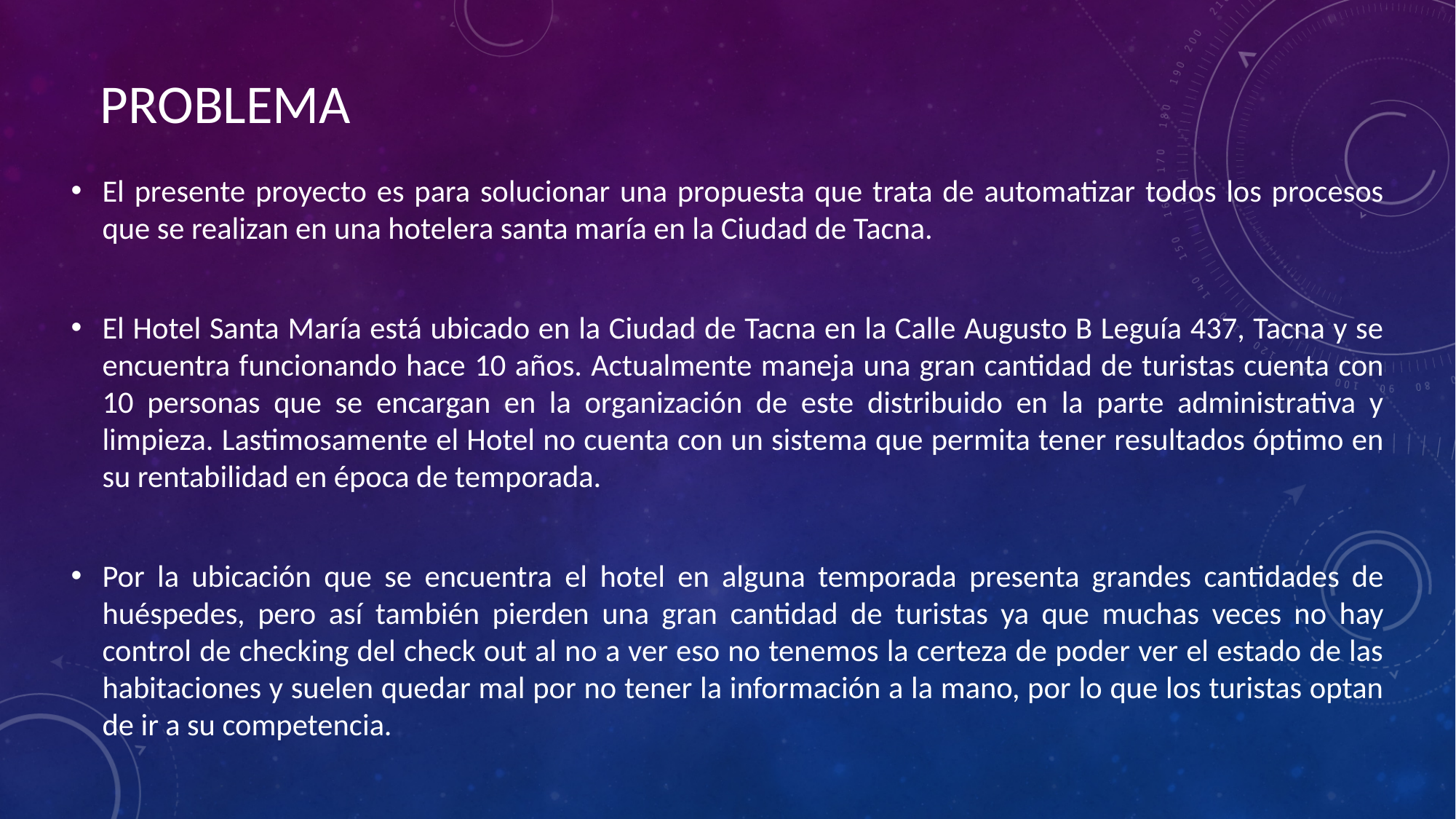

# problema
El presente proyecto es para solucionar una propuesta que trata de automatizar todos los procesos que se realizan en una hotelera santa maría en la Ciudad de Tacna.

El Hotel Santa María está ubicado en la Ciudad de Tacna en la Calle Augusto B Leguía 437, Tacna y se encuentra funcionando hace 10 años. Actualmente maneja una gran cantidad de turistas cuenta con 10 personas que se encargan en la organización de este distribuido en la parte administrativa y limpieza. Lastimosamente el Hotel no cuenta con un sistema que permita tener resultados óptimo en su rentabilidad en época de temporada.

Por la ubicación que se encuentra el hotel en alguna temporada presenta grandes cantidades de huéspedes, pero así también pierden una gran cantidad de turistas ya que muchas veces no hay control de checking del check out al no a ver eso no tenemos la certeza de poder ver el estado de las habitaciones y suelen quedar mal por no tener la información a la mano, por lo que los turistas optan de ir a su competencia.